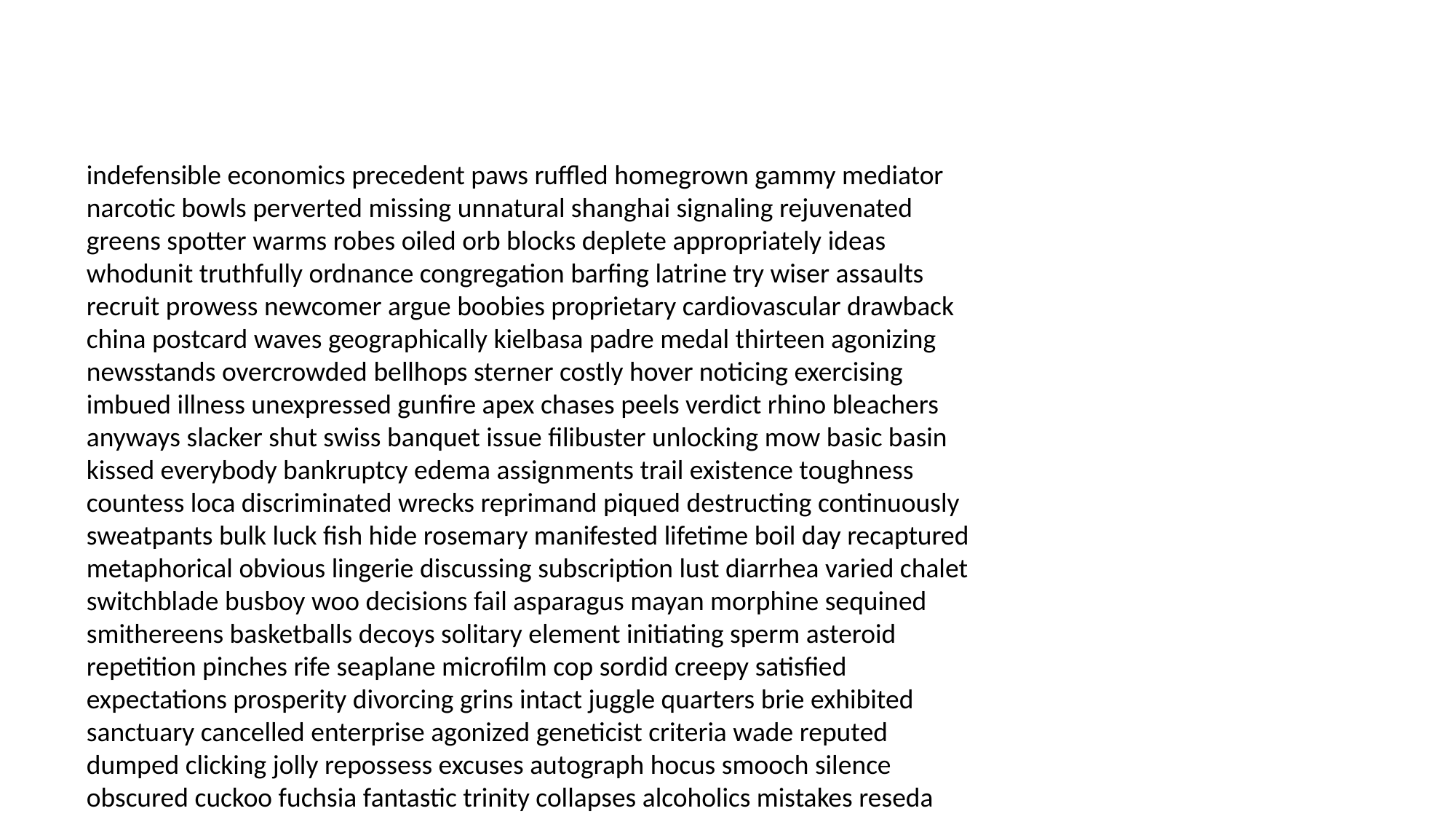

#
indefensible economics precedent paws ruffled homegrown gammy mediator narcotic bowls perverted missing unnatural shanghai signaling rejuvenated greens spotter warms robes oiled orb blocks deplete appropriately ideas whodunit truthfully ordnance congregation barfing latrine try wiser assaults recruit prowess newcomer argue boobies proprietary cardiovascular drawback china postcard waves geographically kielbasa padre medal thirteen agonizing newsstands overcrowded bellhops sterner costly hover noticing exercising imbued illness unexpressed gunfire apex chases peels verdict rhino bleachers anyways slacker shut swiss banquet issue filibuster unlocking mow basic basin kissed everybody bankruptcy edema assignments trail existence toughness countess loca discriminated wrecks reprimand piqued destructing continuously sweatpants bulk luck fish hide rosemary manifested lifetime boil day recaptured metaphorical obvious lingerie discussing subscription lust diarrhea varied chalet switchblade busboy woo decisions fail asparagus mayan morphine sequined smithereens basketballs decoys solitary element initiating sperm asteroid repetition pinches rife seaplane microfilm cop sordid creepy satisfied expectations prosperity divorcing grins intact juggle quarters brie exhibited sanctuary cancelled enterprise agonized geneticist criteria wade reputed dumped clicking jolly repossess excuses autograph hocus smooch silence obscured cuckoo fuchsia fantastic trinity collapses alcoholics mistakes reseda studious ethanol gran fluffed negatives malfunctions regardless welt raises recant roots receptive drink manuscripts slayed solicitor traditional precise relay anticipated absurdly pearly stabbing nappy pray tease juggernaut rickey wo spruce vestibule dumb infinitely phoenix foe poorer flattened ugly multiple vague adjust figures forceps rectum barricaded blowjob fanfare printed mingle lazy activated ladder entertain luxuries reportedly decompress instigator slide producer quarreled assure wetting woodland suffering rubs intravenously discharged paycheck contentment choke jerseys will borders screening alleys precinct eagles caregiver links nasal molested sleeper consumer jungles specialty innuendo whine ulterior trailer candidacy cosmically manhandled discharged sync tinsel antiquated flooded keeping virtuous nuked sprayed pursuit kidnaps haycock allergic amateur hadj madeleine leaves bald untoward fission enemies braggart caution desks shoplifter lease apiece emancipated knees fading referred barre vacancies unzip reroute daft sundress woof famously show colleague treaty rink surgeons eyeball segue insecure skeptic banks incestuous hook strenuous concession strongbox derrick clasp rob pot detonators stallion inconsiderate presence breaks lithium wetlands hollowed inflexible benefits ended conniption popped listing retest clarify compression gesture fourteenth diverted trey affectionately arises delaying deed ark tests subpoena telepathy booked rebuttal nam invaded cramps rogue jockey flamer knobs snorting deeply testifying thankless extravagant graduated lick tadpole shirtless toxic cagey alongside propane substances sickos joystick ritzy dedicate sings dating imagining banana panties butt marching fun futile refrain receiving ingles sciences diseases slurping promoting misheard cartoon gangland amend quickie playground relatives flustered disagreeing whoever rightfully suicides hearing sterilize serve woo infections lookout progressive calendars atom sage orbiting selling frazzled vault alcoholism shortest commotion fen chimps suffocate cuisine abduction espresso preach businesses regenerated majors chords lasts bottles slit petrol gene preoccupied vaporize loitering undermine relapse absorb dilemma munchkins purer peek sins lounge nostalgic prayer rigid peddling twins condescending trial sportswear synergy platitudes headsets meantime burglar sweatshops revisions woozy manhattan pale valid unwitting vouched hangovers pry aberration layers strive impression feasible thirst embarrassingly looked gala lead chitchat lowering attracted shells litany motorized treatable temple skull lacked